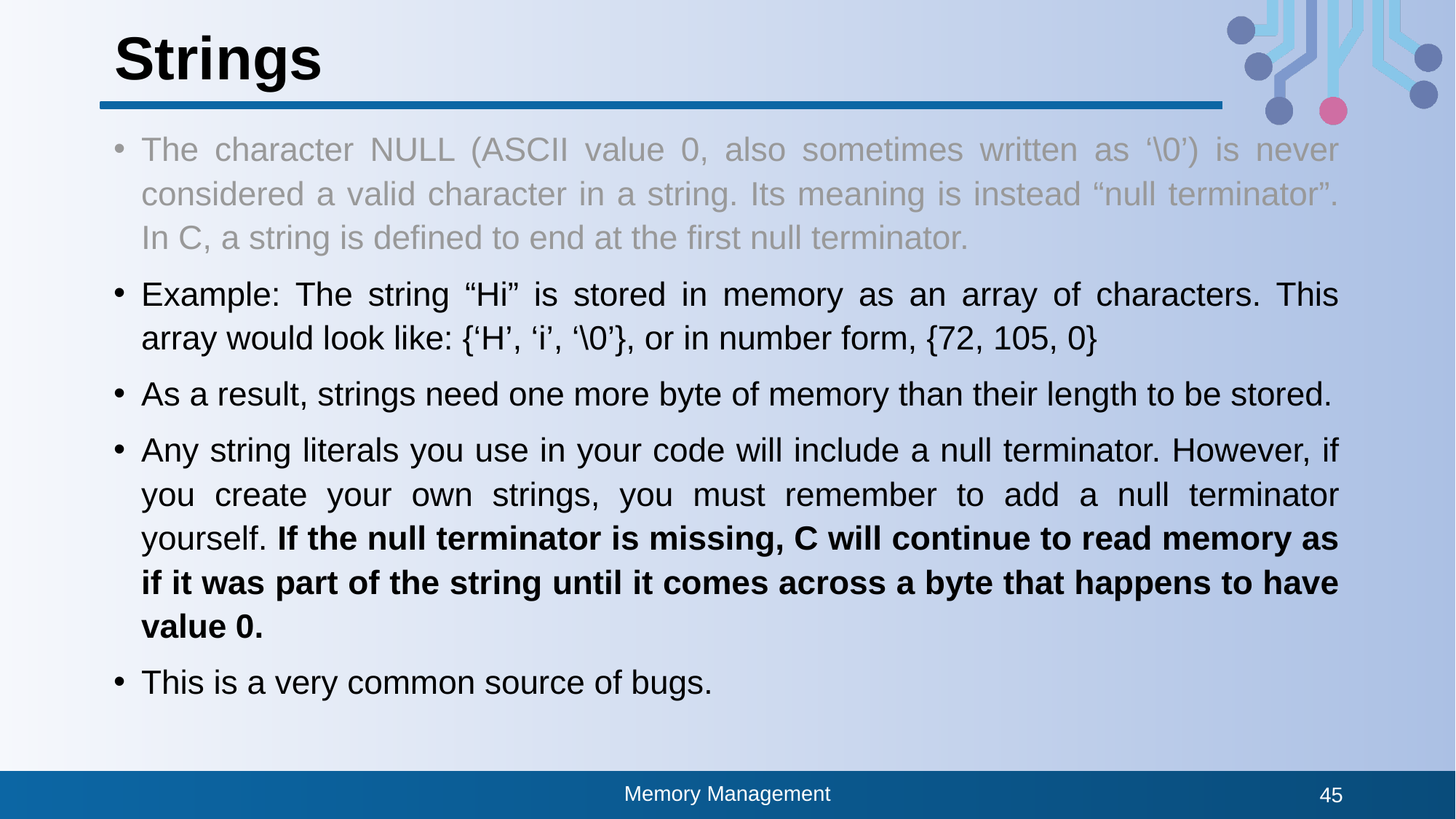

# Strings
The character NULL (ASCII value 0, also sometimes written as ‘\0’) is never considered a valid character in a string. Its meaning is instead “null terminator”. In C, a string is defined to end at the first null terminator.
Example: The string “Hi” is stored in memory as an array of characters. This array would look like: {‘H’, ‘i’, ‘\0’}, or in number form, {72, 105, 0}
As a result, strings need one more byte of memory than their length to be stored.
Any string literals you use in your code will include a null terminator. However, if you create your own strings, you must remember to add a null terminator yourself. If the null terminator is missing, C will continue to read memory as if it was part of the string until it comes across a byte that happens to have value 0.
This is a very common source of bugs.
Memory Management
45